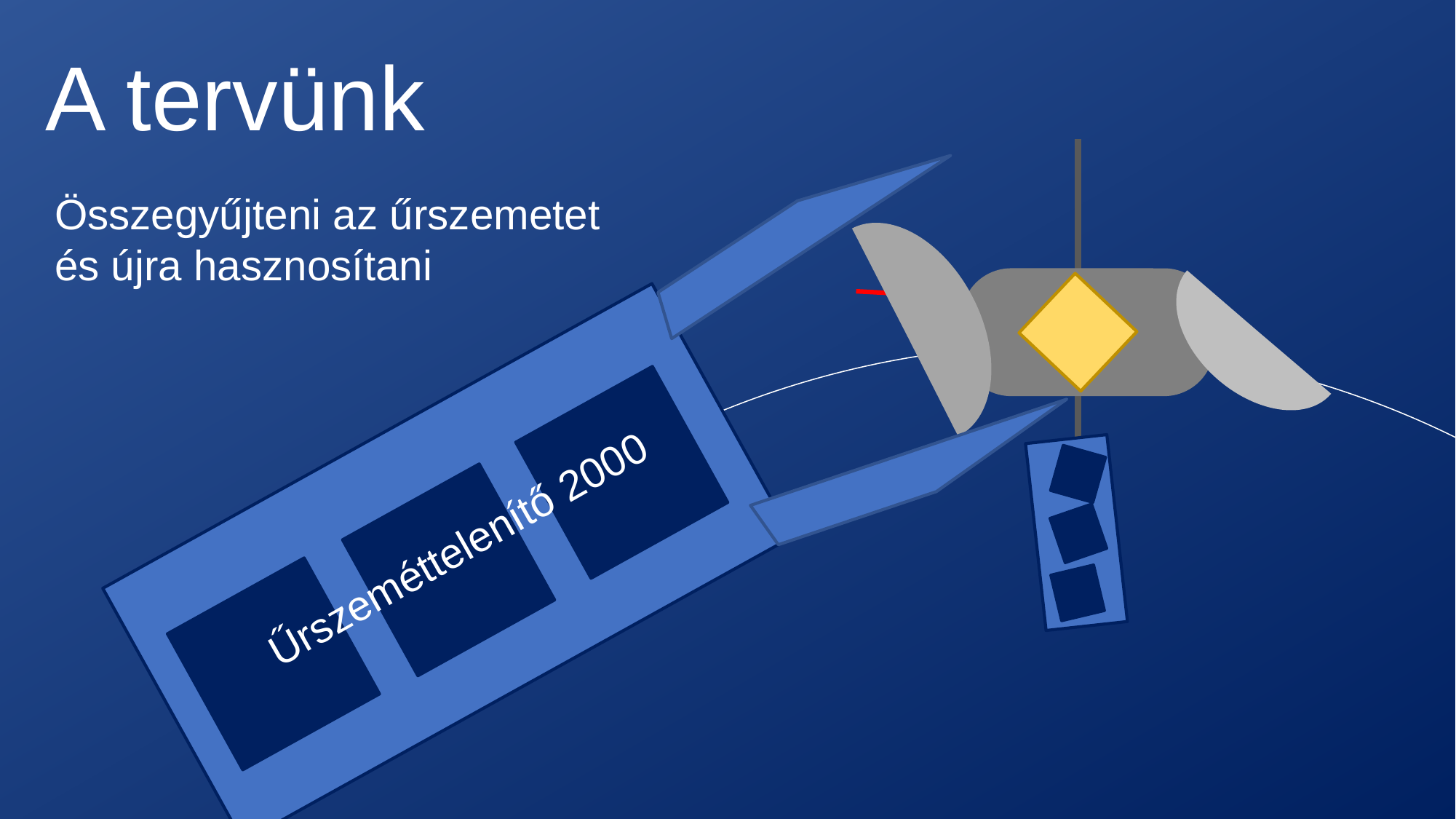

A tervünk

Összegyűjteni az űrszemetet és újra hasznosítani

Űrszeméttelenítő 2000